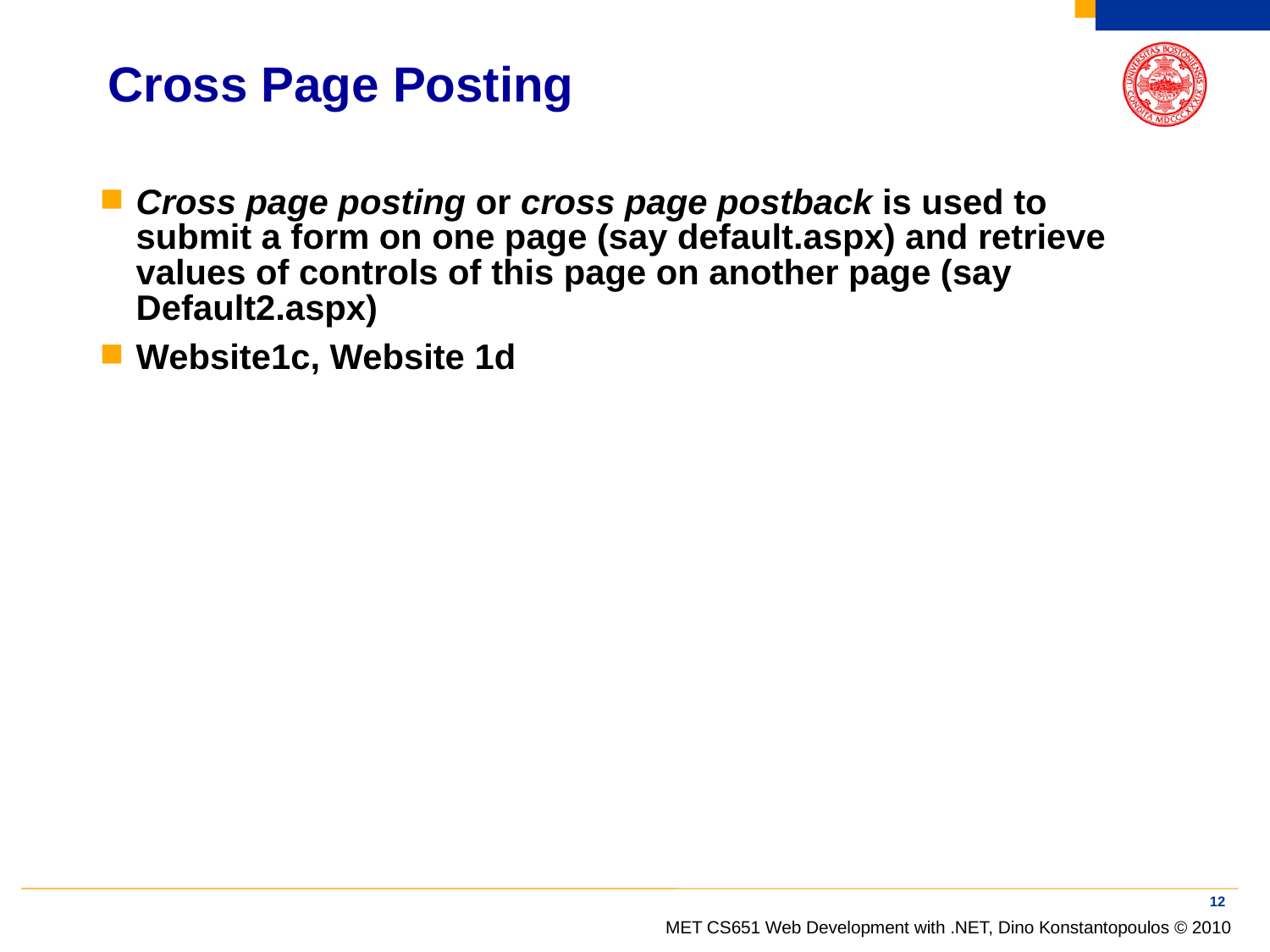

# Cross Page Posting
Cross page posting or cross page postback is used to submit a form on one page (say default.aspx) and retrieve values of controls of this page on another page (say Default2.aspx)
Website1c, Website 1d
12